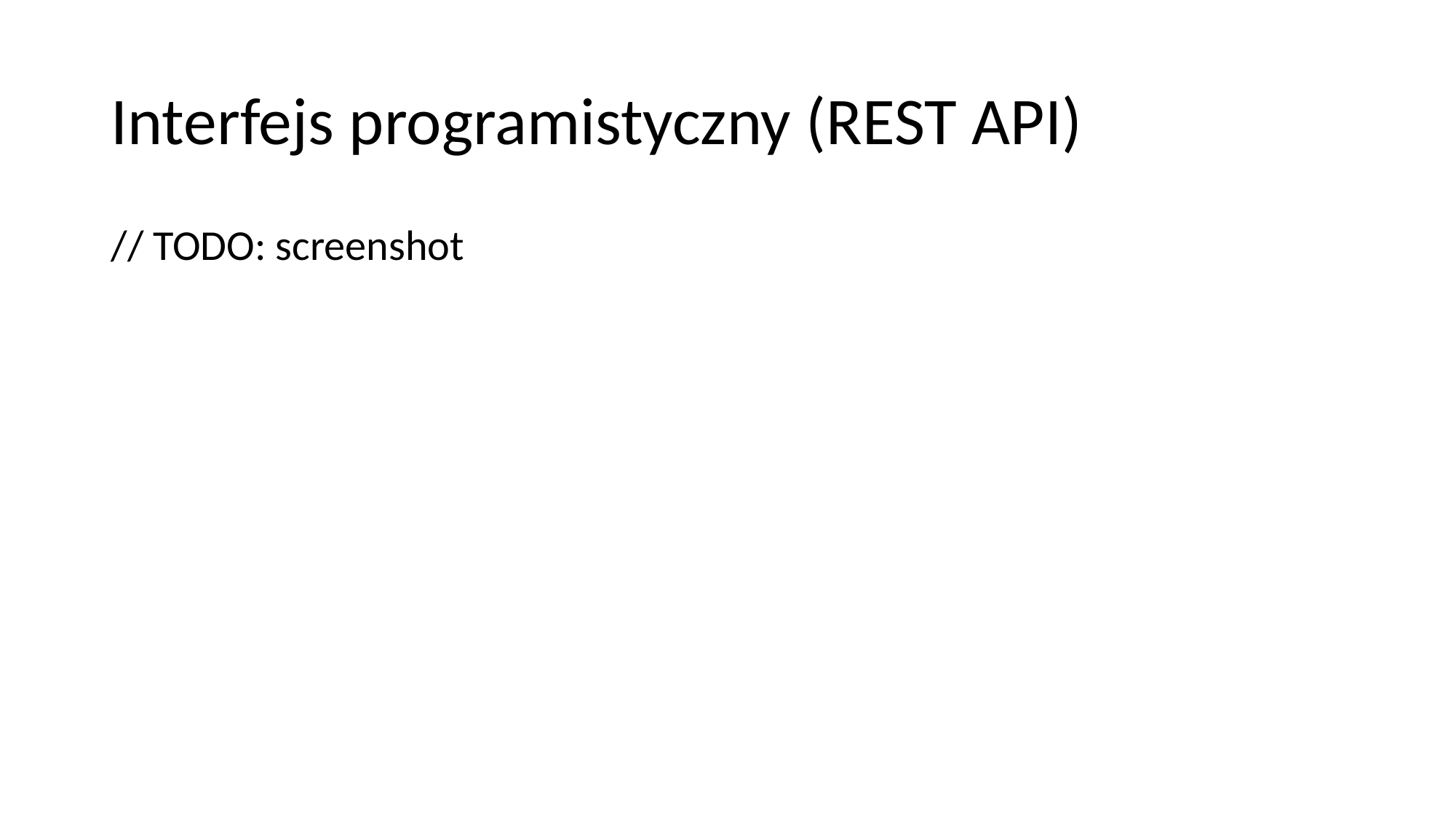

# Interfejs programistyczny (REST API)
// TODO: screenshot